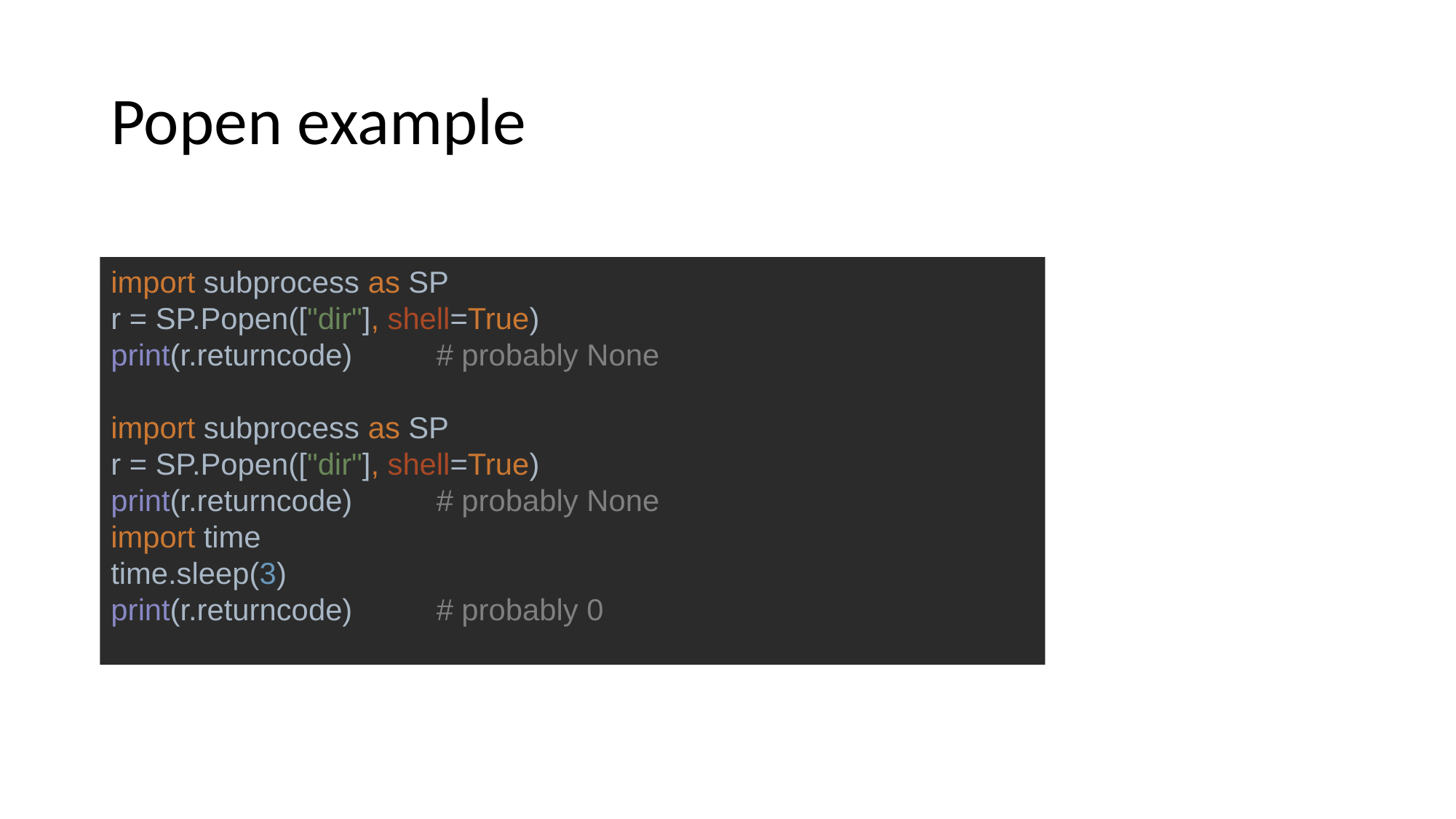

# Popen example
import subprocess as SP
r = SP.Popen(["dir"], shell=True)
print(r.returncode)          # probably None
import subprocess as SP
r = SP.Popen(["dir"], shell=True)
print(r.returncode)          # probably None
import time
time.sleep(3)
print(r.returncode)          # probably 0